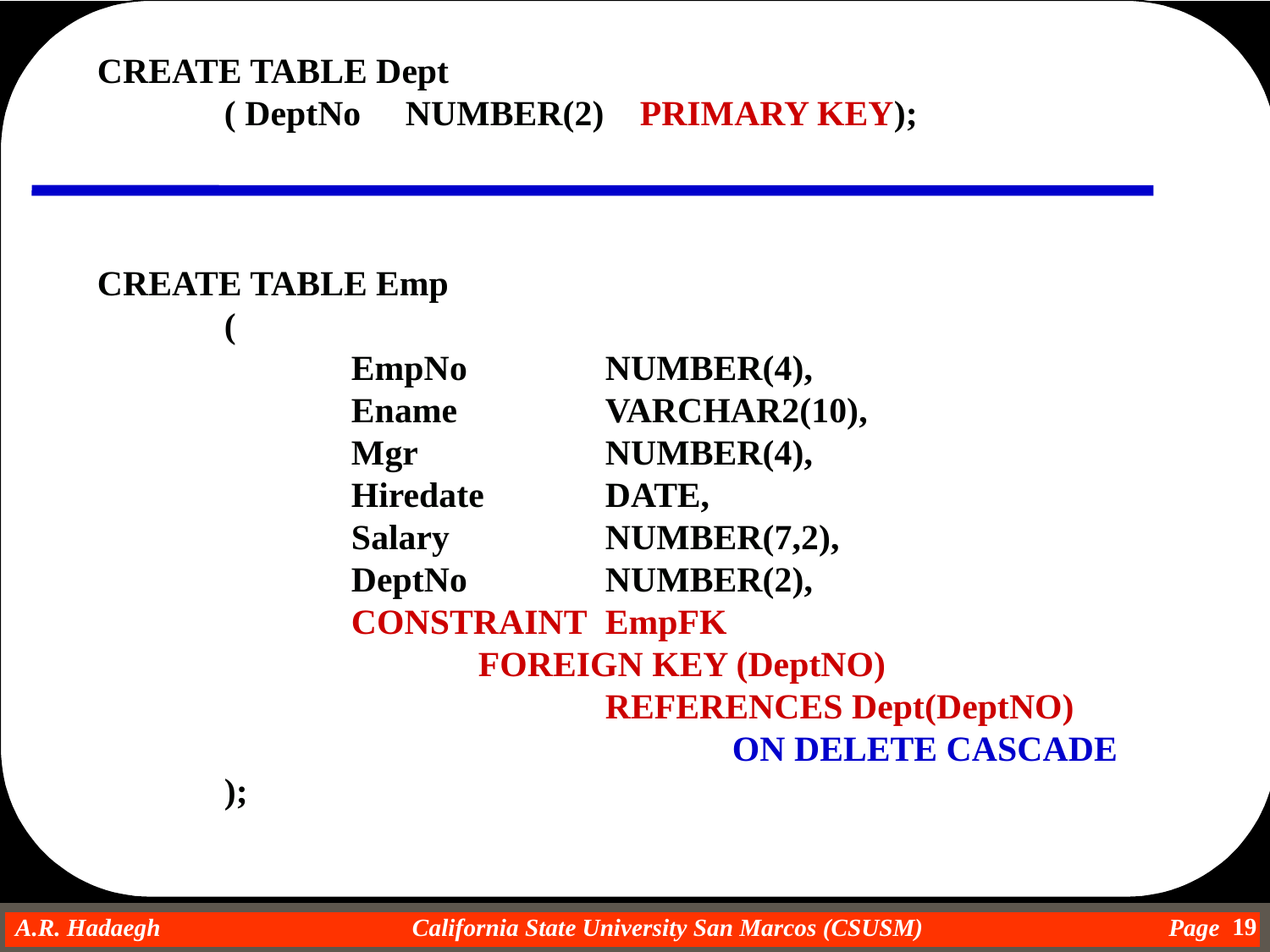

CREATE TABLE Dept
	( DeptNo     NUMBER(2)    PRIMARY KEY);

CREATE TABLE Emp
	(
		EmpNo 		NUMBER(4),
		Ename		VARCHAR2(10),
		Mgr 		NUMBER(4),
		Hiredate	DATE,
		Salary		NUMBER(7,2),
		DeptNo		NUMBER(2),
		CONSTRAINT 	EmpFK
			FOREIGN KEY (DeptNO)
				REFERENCES Dept(DeptNO)
					ON DELETE CASCADE
	);

19